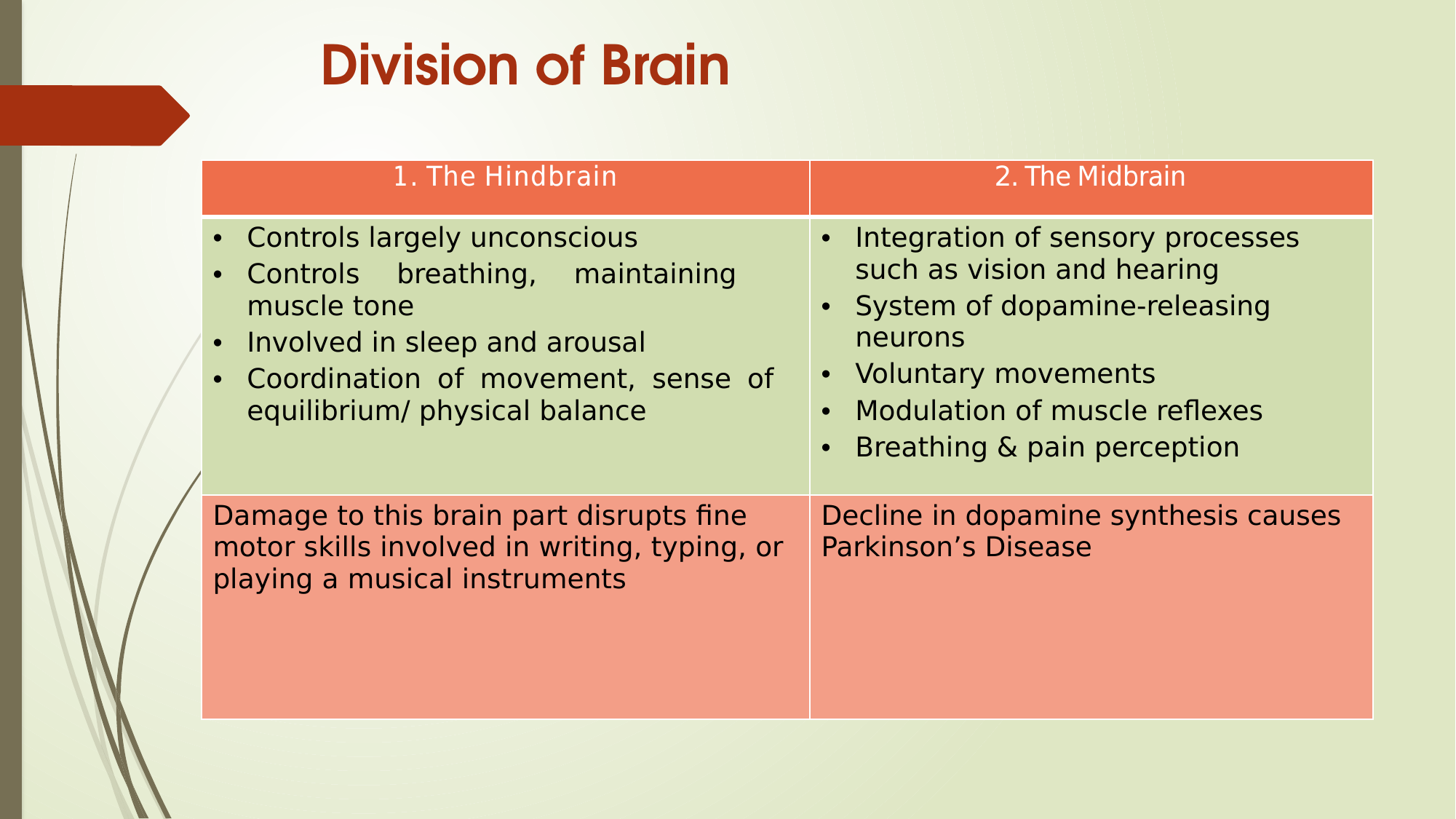

# Division of Brain
| 1. The Hindbrain | 2. The Midbrain |
| --- | --- |
| Controls largely unconscious Controls breathing, maintaining muscle tone Involved in sleep and arousal Coordination of movement, sense of equilibrium/ physical balance | Integration of sensory processes such as vision and hearing System of dopamine-releasing neurons Voluntary movements Modulation of muscle reflexes Breathing & pain perception |
| Damage to this brain part disrupts fine motor skills involved in writing, typing, or playing a musical instruments | Decline in dopamine synthesis causes Parkinson’s Disease |